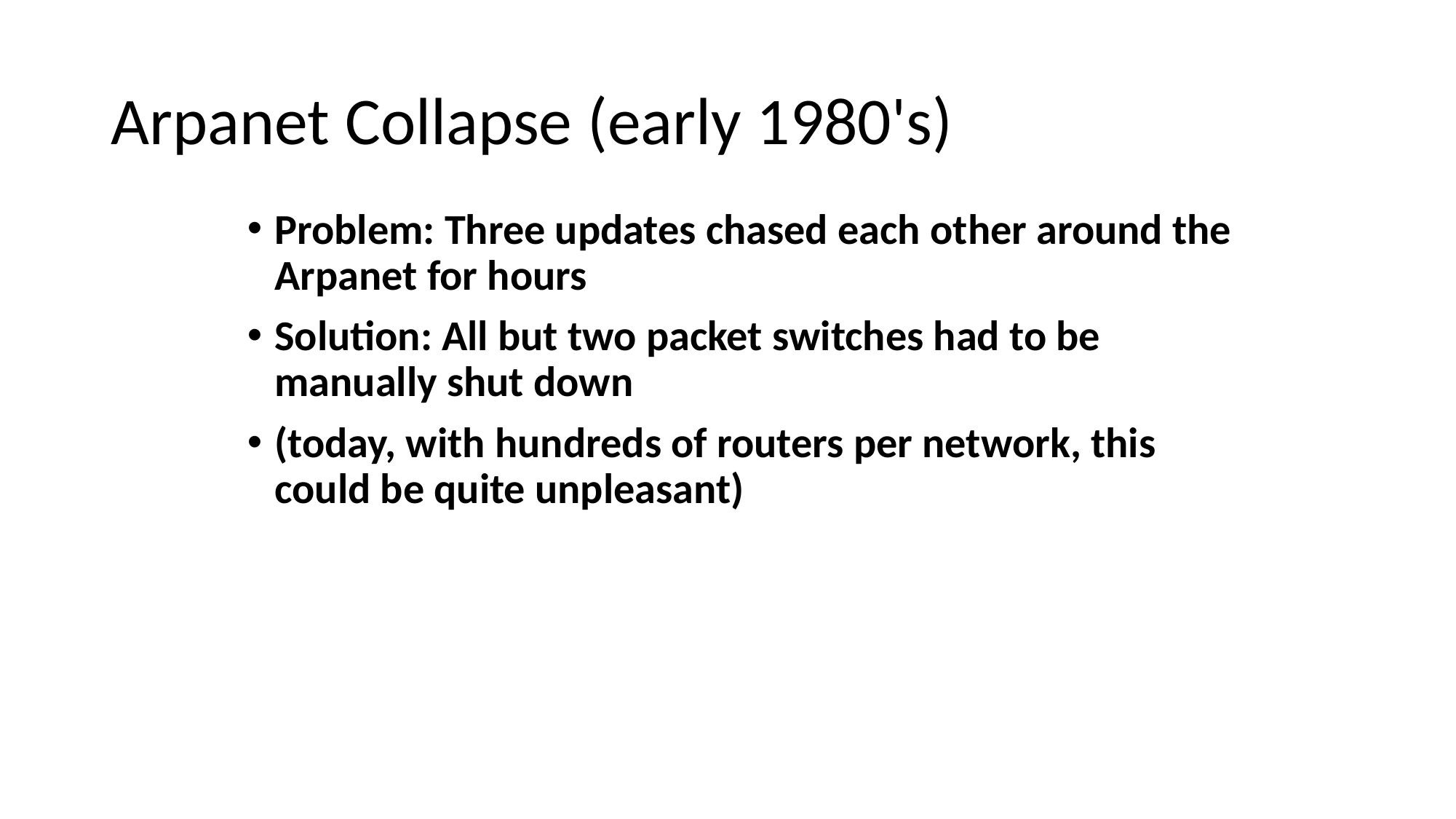

# Arpanet Collapse (early 1980's)
Problem: Three updates chased each other around the Arpanet for hours
Solution: All but two packet switches had to be manually shut down
(today, with hundreds of routers per network, this could be quite unpleasant)